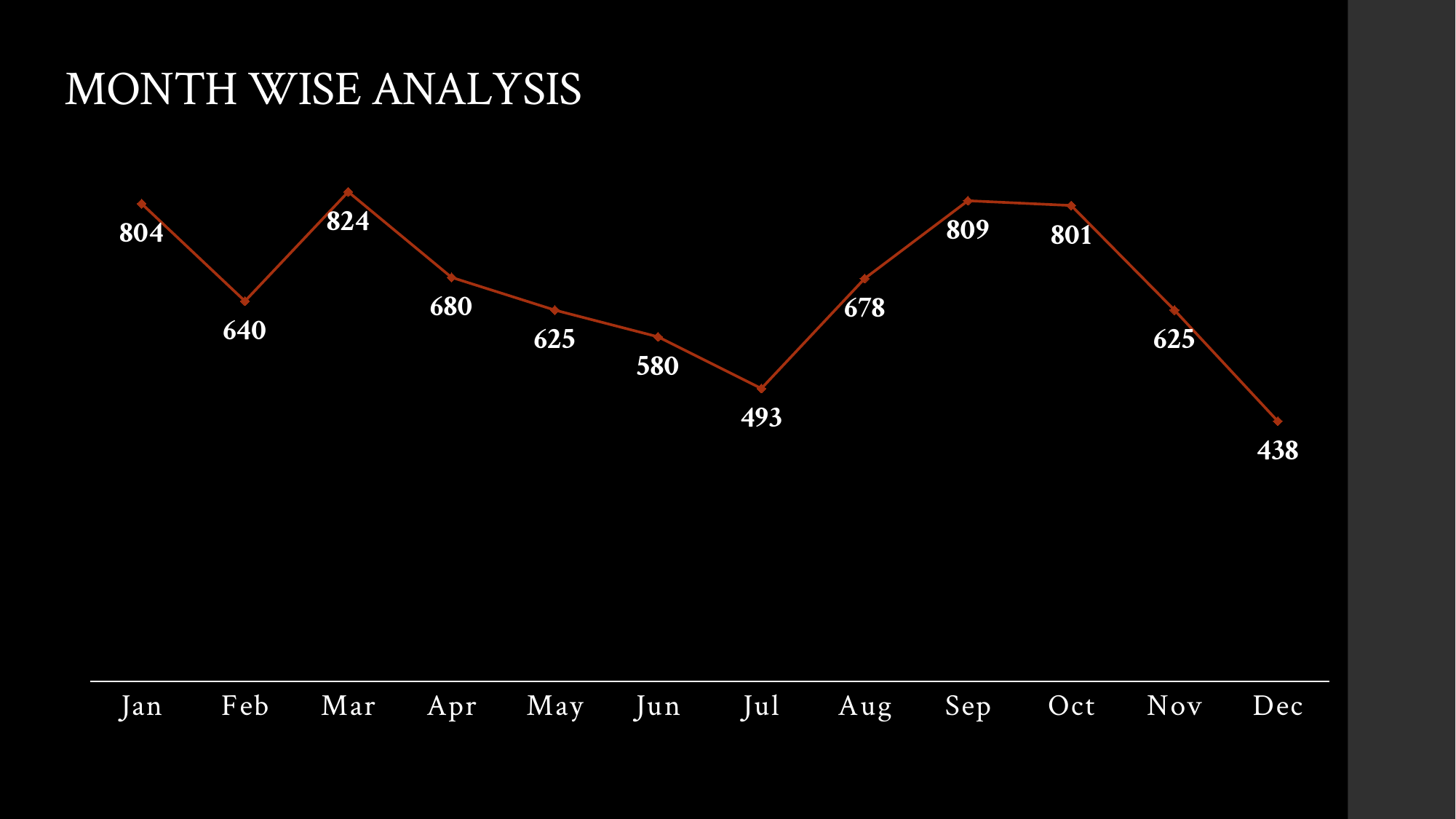

# MONTH WISE ANALYSIS

### Chart

| Category | count |
|---|---|
| Jan | 804.0 |
| Feb | 640.0 |
| Mar | 824.0 |
| Apr | 680.0 |
| May | 625.0 |
| Jun | 580.0 |
| Jul | 493.0 |
| Aug | 678.0 |
| Sep | 809.0 |
| Oct | 801.0 |
| Nov | 625.0 |
| Dec | 438.0 |